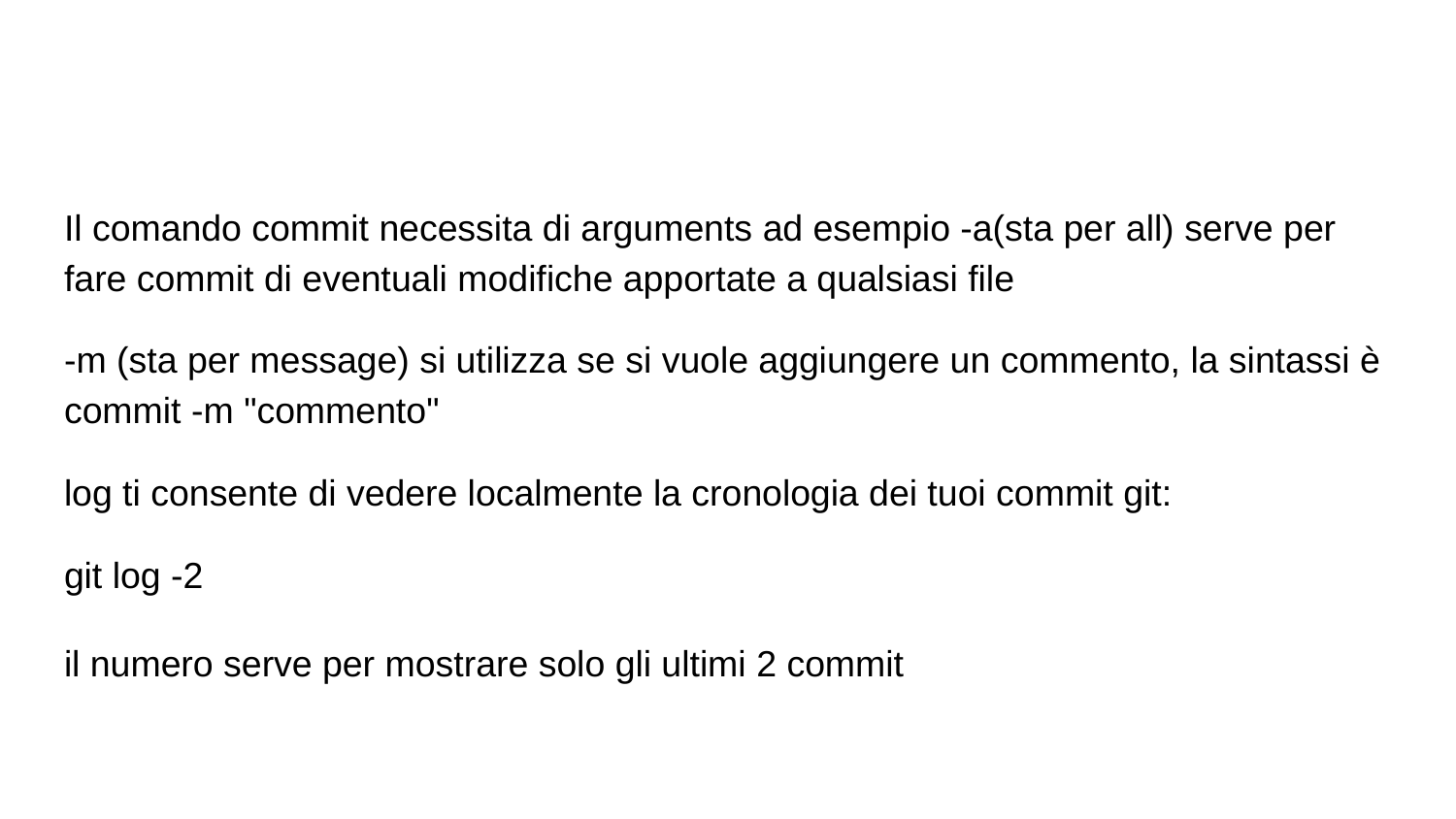

#
Il comando commit necessita di arguments ad esempio -a(sta per all) serve per fare commit di eventuali modifiche apportate a qualsiasi file
-m (sta per message) si utilizza se si vuole aggiungere un commento, la sintassi è commit -m "commento"
log ti consente di vedere localmente la cronologia dei tuoi commit git:
git log -2
il numero serve per mostrare solo gli ultimi 2 commit